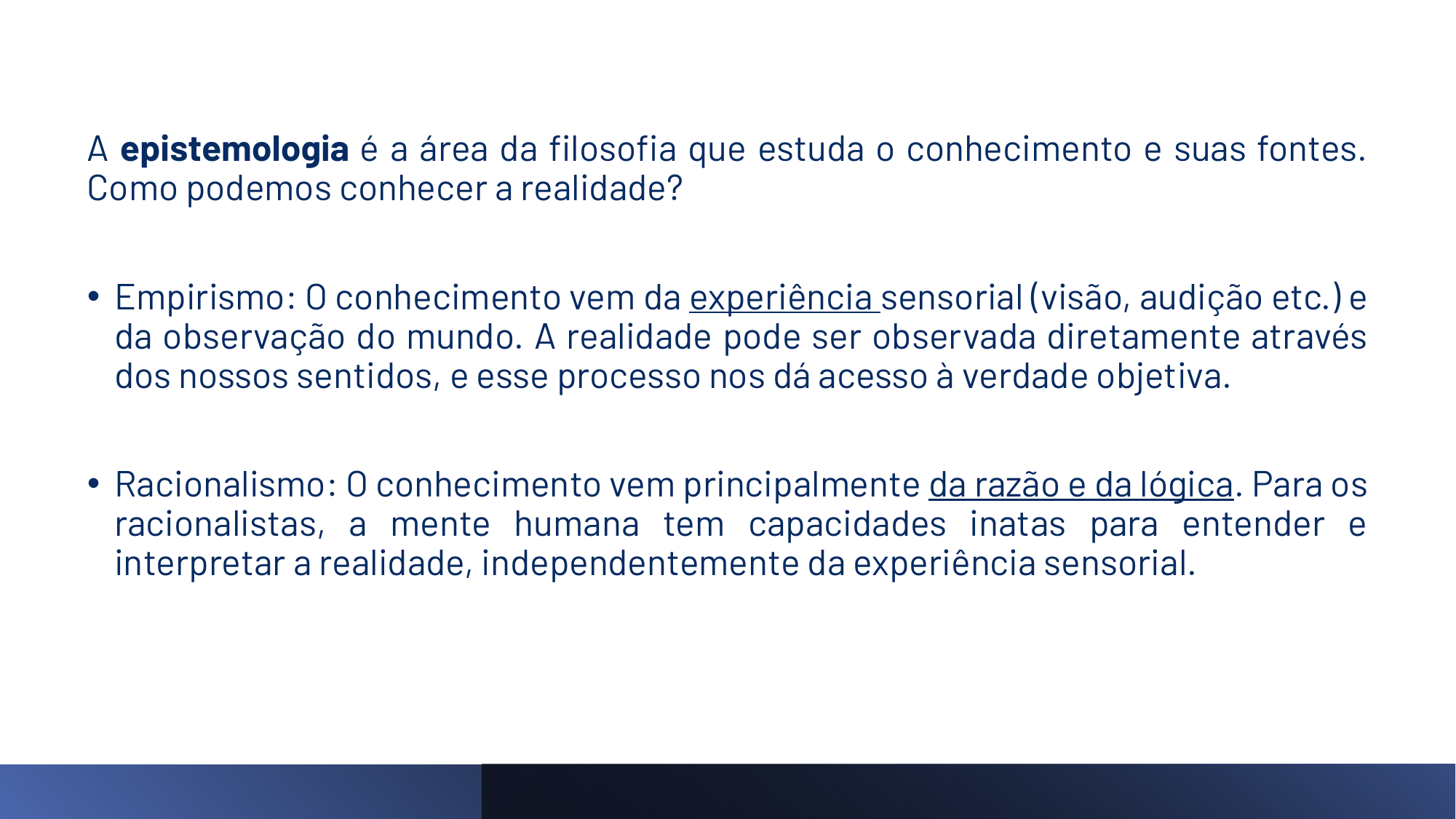

A epistemologia é a área da filosofia que estuda o conhecimento e suas fontes. Como podemos conhecer a realidade?

Empirismo: O conhecimento vem da experiência sensorial (visão, audição etc.) e da observação do mundo. A realidade pode ser observada diretamente através dos nossos sentidos, e esse processo nos dá acesso à verdade objetiva.

Racionalismo: O conhecimento vem principalmente da razão e da lógica. Para os racionalistas, a mente humana tem capacidades inatas para entender e interpretar a realidade, independentemente da experiência sensorial.